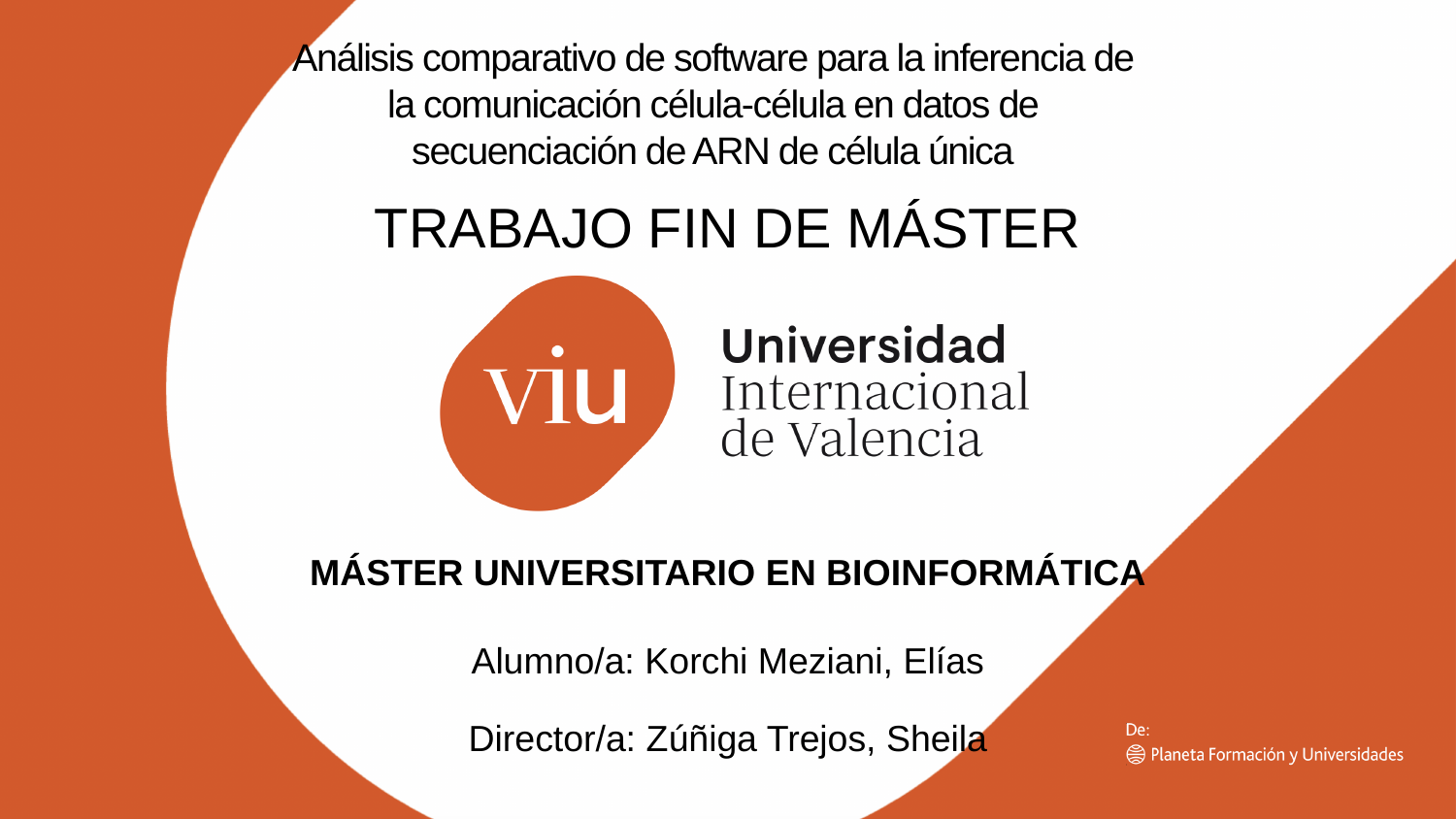

Análisis comparativo de software para la inferencia de la comunicación célula-célula en datos de secuenciación de ARN de célula única
TRABAJO FIN DE MÁSTER

MÁSTER UNIVERSITARIO EN BIOINFORMÁTICA
Alumno/a: Korchi Meziani, Elías

Director/a: Zúñiga Trejos, Sheila